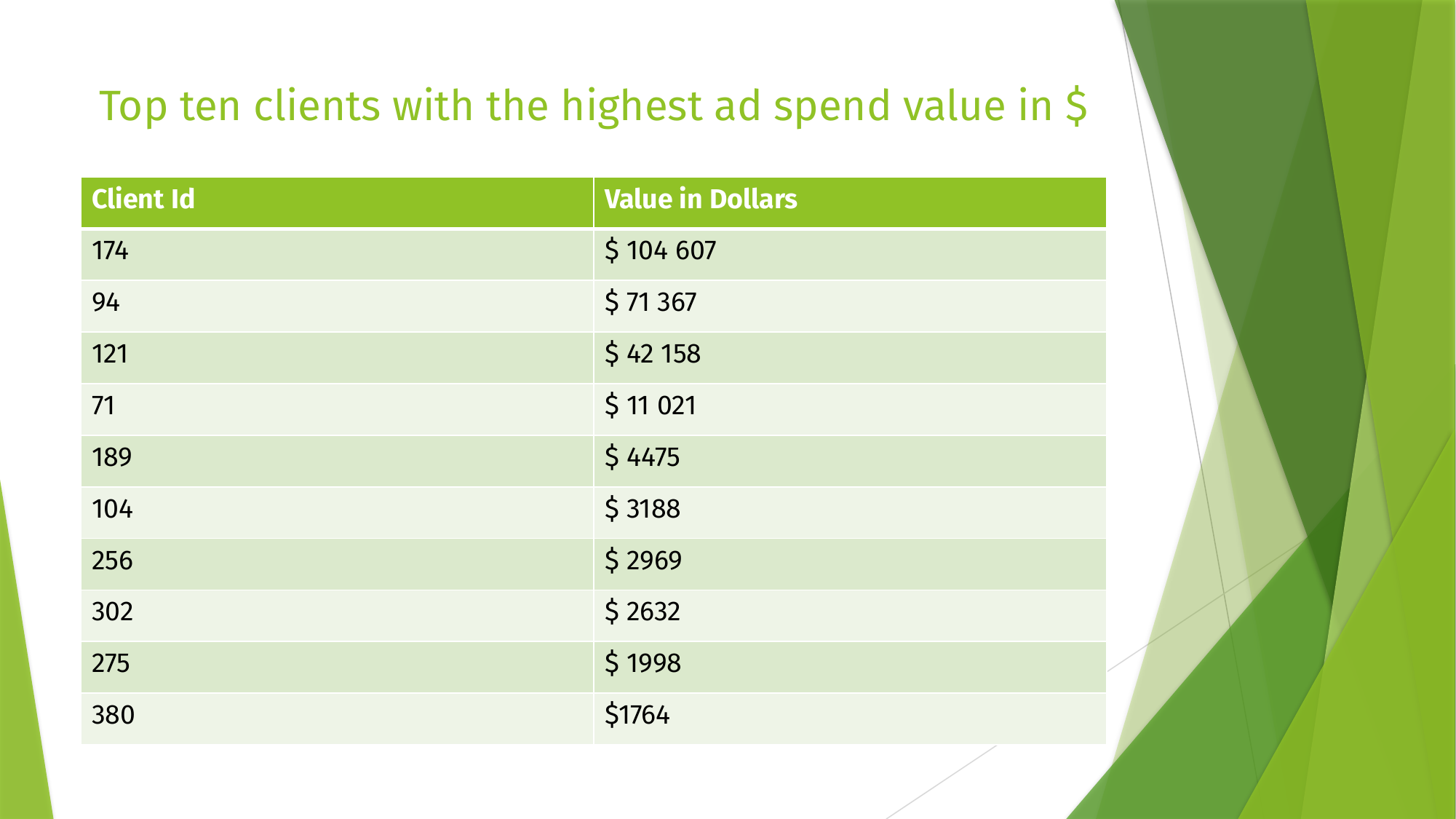

# Top ten clients with the highest ad spend value in $
| Client Id | Value in Dollars |
| --- | --- |
| 174 | $ 104 607 |
| 94 | $ 71 367 |
| 121 | $ 42 158 |
| 71 | $ 11 021 |
| 189 | $ 4475 |
| 104 | $ 3188 |
| 256 | $ 2969 |
| 302 | $ 2632 |
| 275 | $ 1998 |
| 380 | $1764 |